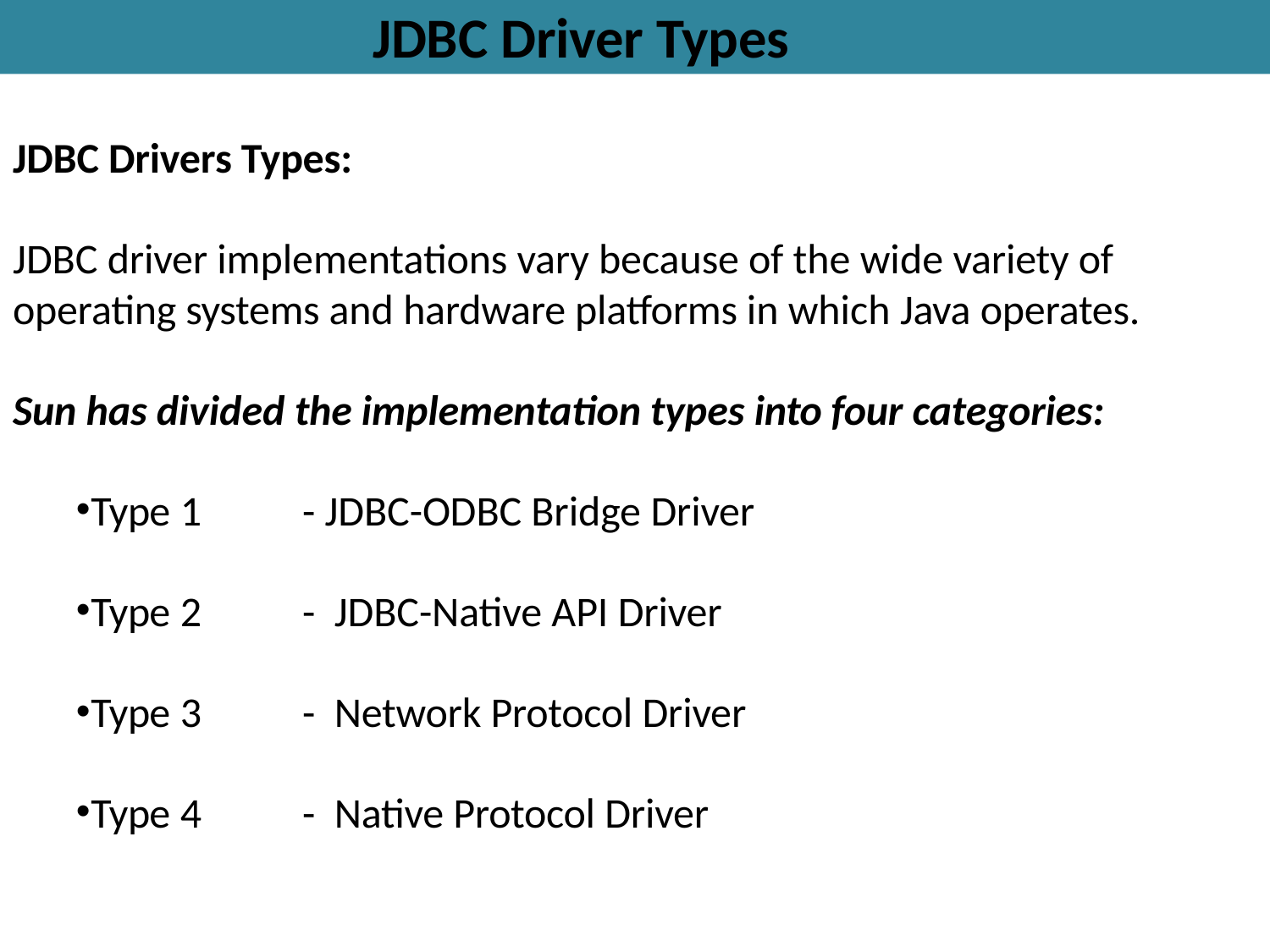

# JDBC Driver Types
JDBC Drivers Types:

JDBC driver implementations vary because of the wide variety of  operating systems and hardware platforms in which Java operates.

Sun has divided the implementation types into four categories:

Type 1	- JDBC-ODBC Bridge Driver

Type 2	-	JDBC-Native API Driver

Type 3	-	Network Protocol Driver

Type 4	-	Native Protocol Driver